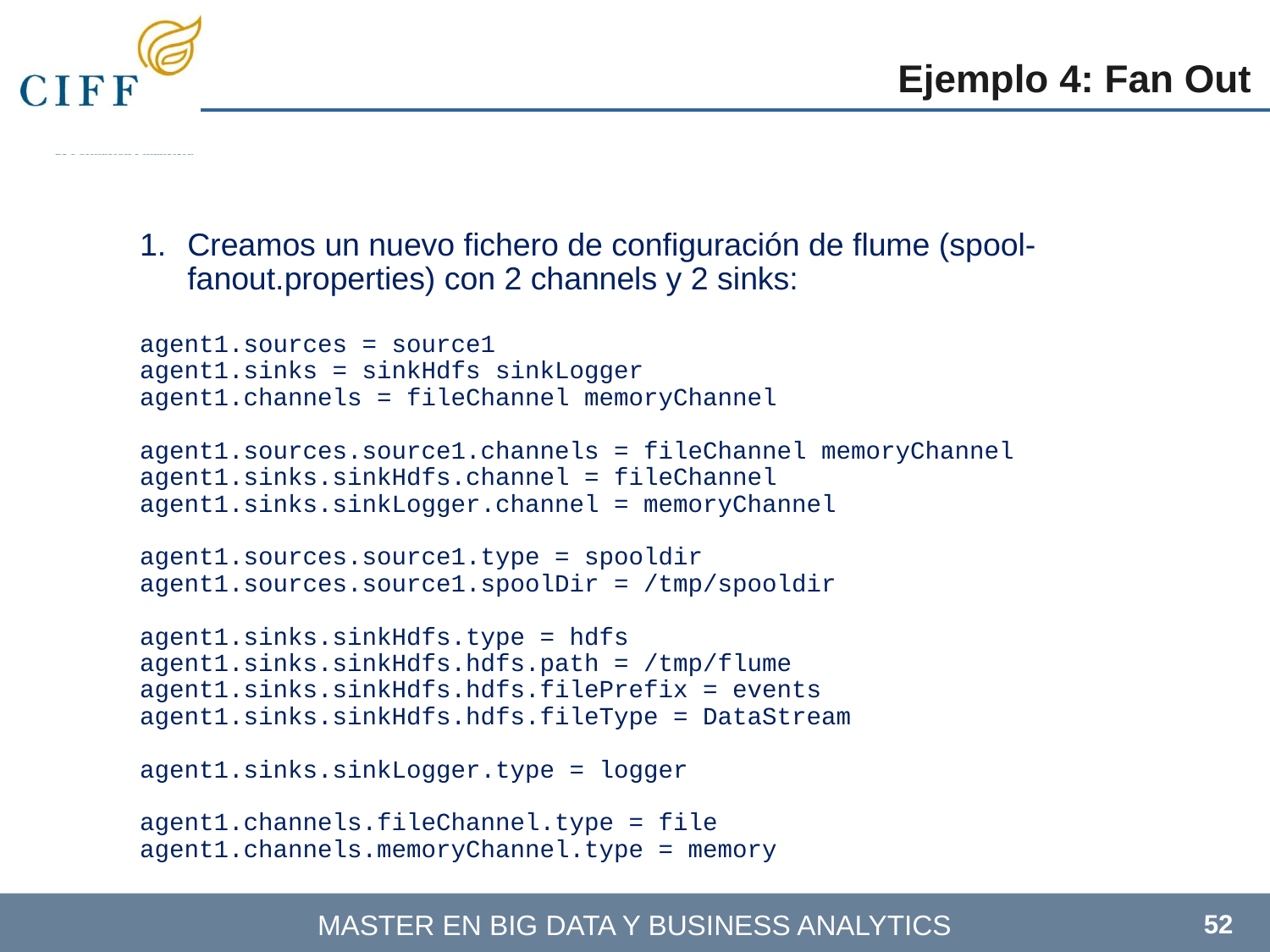

Ejemplo 4: Fan Out
Creamos un nuevo fichero de configuración de flume (spool-fanout.properties) con 2 channels y 2 sinks:

agent1.sources = source1
agent1.sinks = sinkHdfs sinkLogger
agent1.channels = fileChannel memoryChannel

agent1.sources.source1.channels = fileChannel memoryChannel
agent1.sinks.sinkHdfs.channel = fileChannel
agent1.sinks.sinkLogger.channel = memoryChannel

agent1.sources.source1.type = spooldir
agent1.sources.source1.spoolDir = /tmp/spooldir

agent1.sinks.sinkHdfs.type = hdfs
agent1.sinks.sinkHdfs.hdfs.path = /tmp/flume
agent1.sinks.sinkHdfs.hdfs.filePrefix = events
agent1.sinks.sinkHdfs.hdfs.fileType = DataStream

agent1.sinks.sinkLogger.type = logger

agent1.channels.fileChannel.type = file
agent1.channels.memoryChannel.type = memory

52